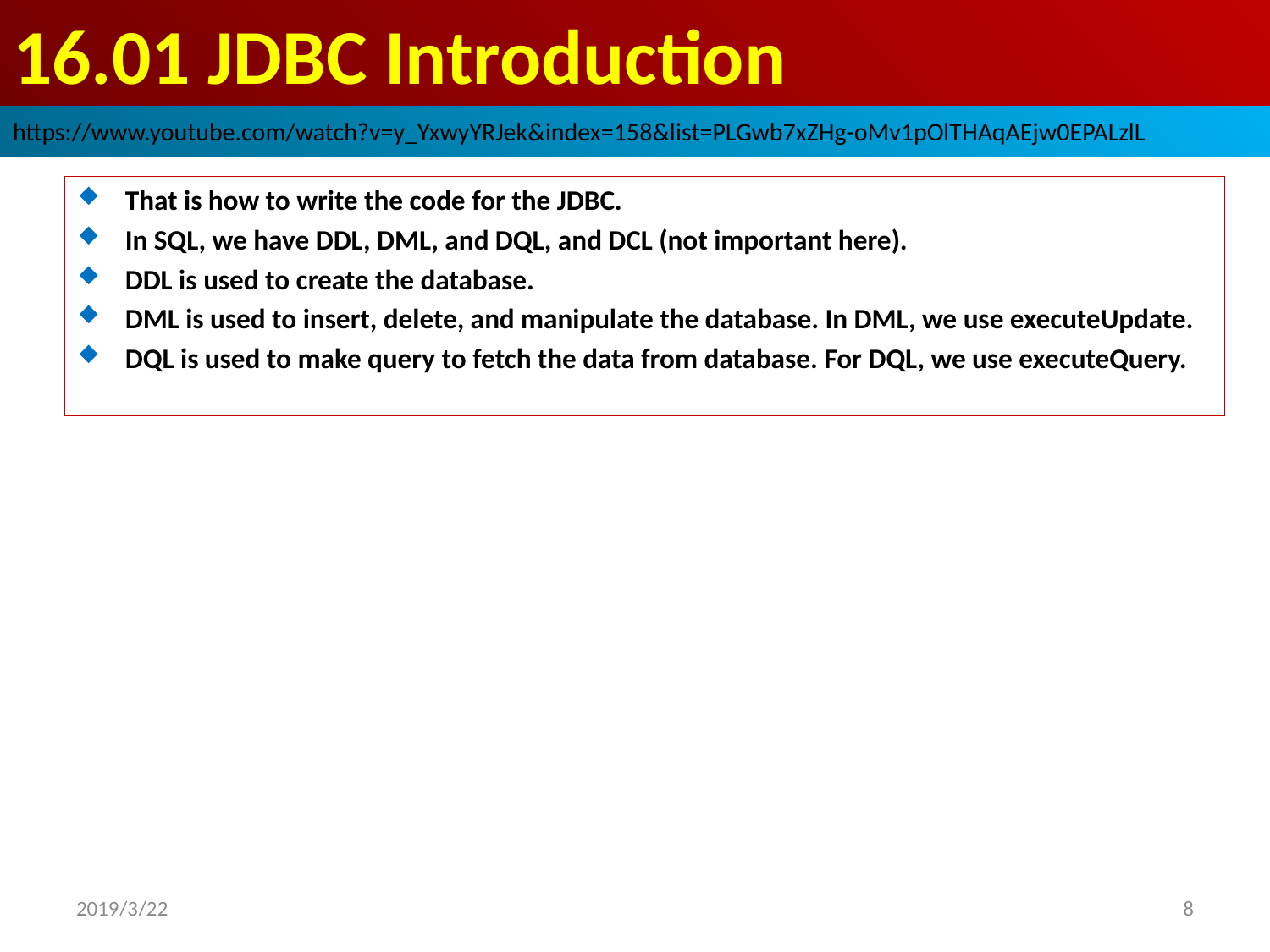

# 16.01 JDBC Introduction
https://www.youtube.com/watch?v=y_YxwyYRJek&index=158&list=PLGwb7xZHg-oMv1pOlTHAqAEjw0EPALzlL
That is how to write the code for the JDBC.
In SQL, we have DDL, DML, and DQL, and DCL (not important here).
DDL is used to create the database.
DML is used to insert, delete, and manipulate the database. In DML, we use executeUpdate.
DQL is used to make query to fetch the data from database. For DQL, we use executeQuery.

2019/3/22
8